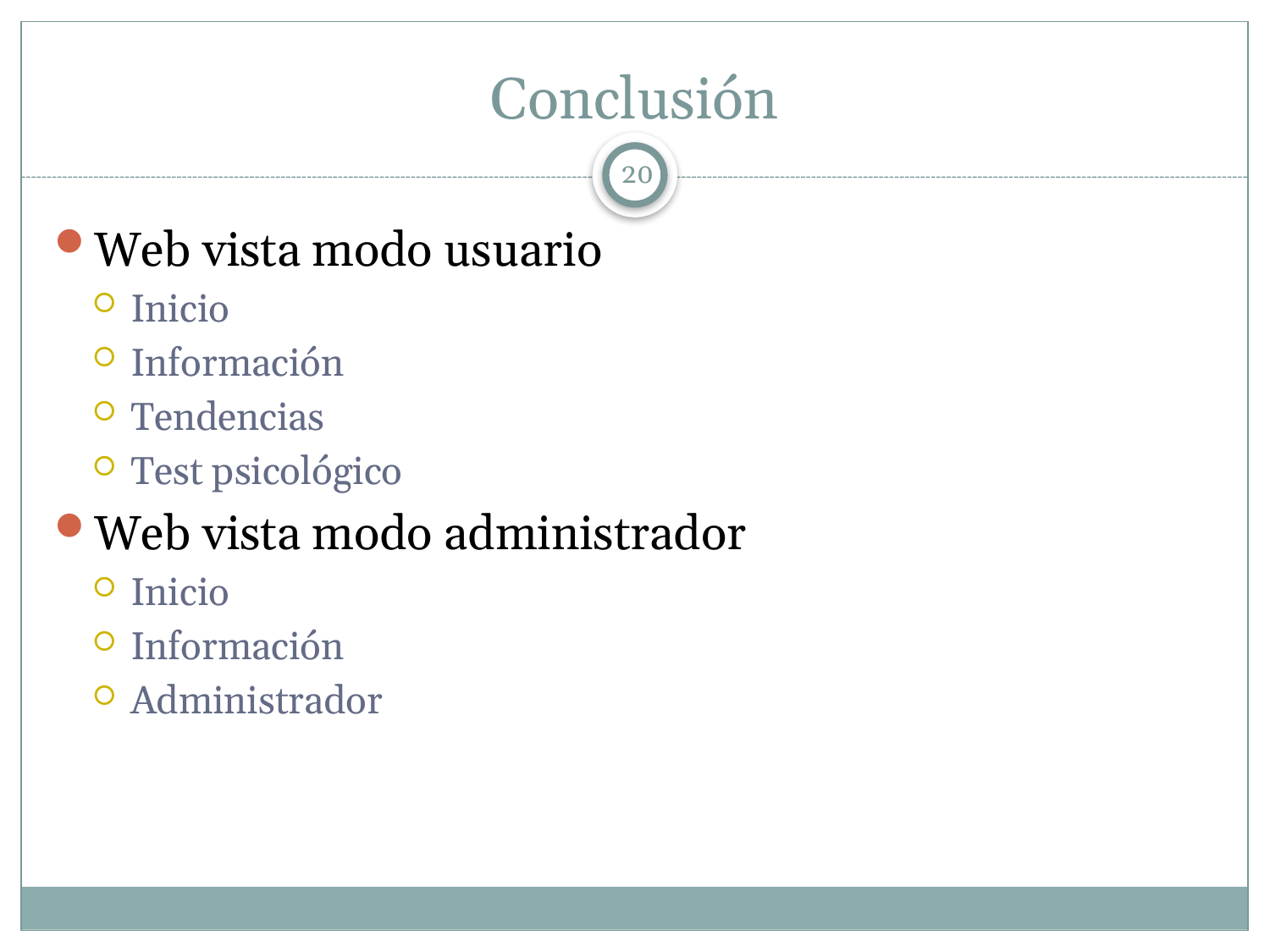

# Conclusión
20
Web vista modo usuario
Inicio
Información
Tendencias
Test psicológico
Web vista modo administrador
Inicio
Información
Administrador